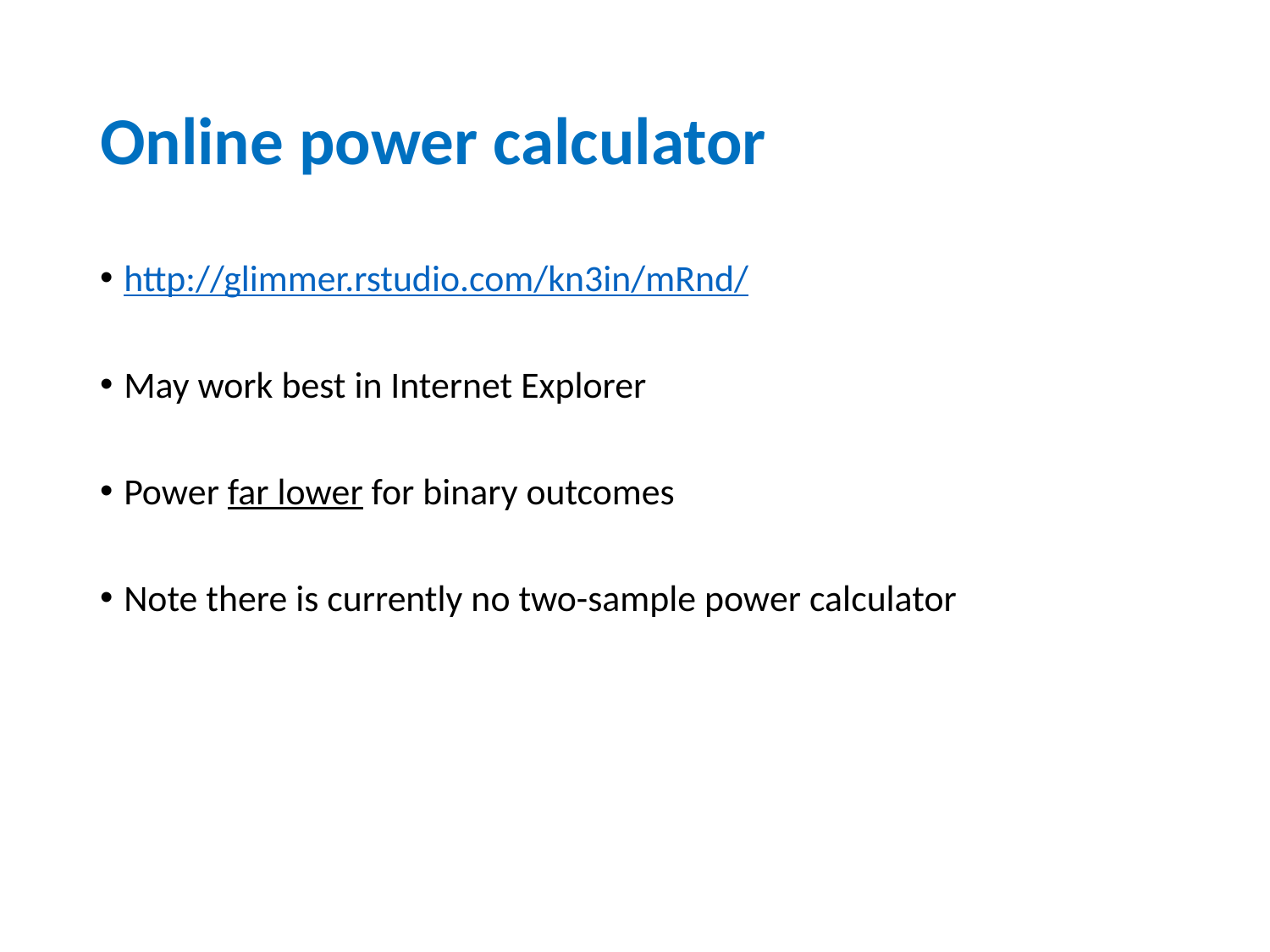

# Online power calculator
http://glimmer.rstudio.com/kn3in/mRnd/

May work best in Internet Explorer

Power far lower for binary outcomes

Note there is currently no two-sample power calculator